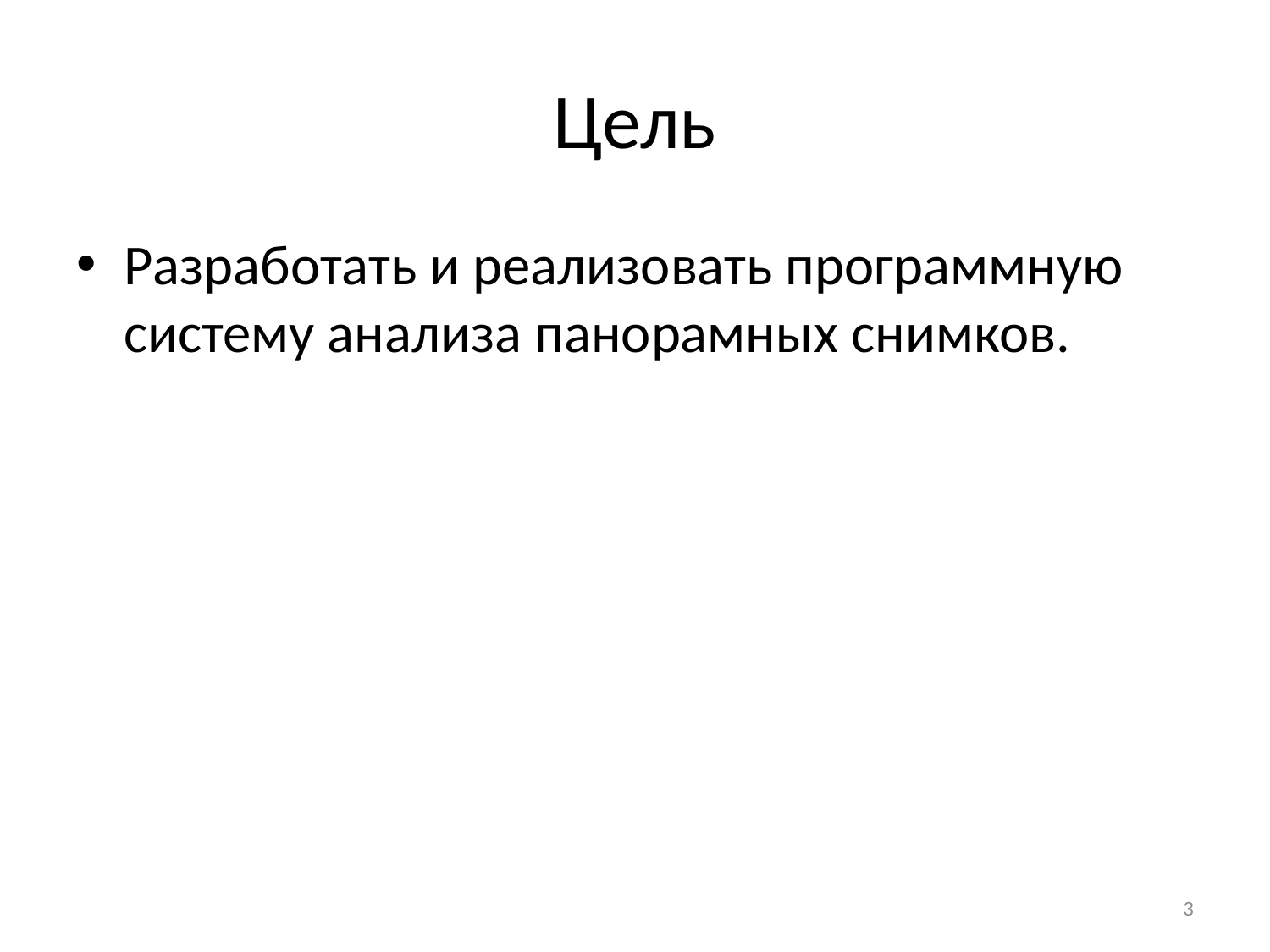

# Цель
Разработать и реализовать программную систему анализа панорамных снимков.
3